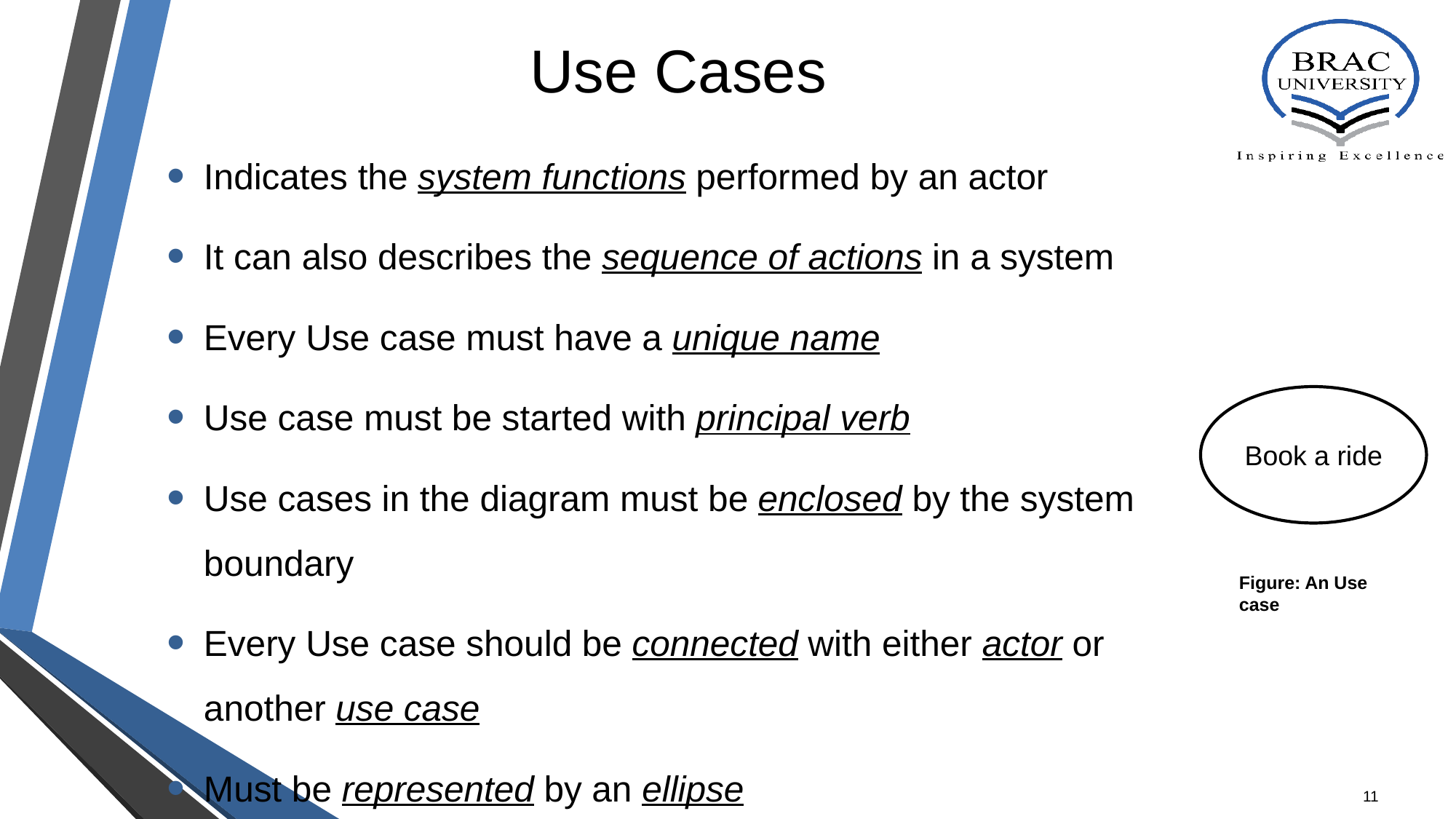

# Use Cases
Indicates the system functions performed by an actor
It can also describes the sequence of actions in a system
Every Use case must have a unique name
Use case must be started with principal verb
Use cases in the diagram must be enclosed by the system boundary
Every Use case should be connected with either actor or another use case
Must be represented by an ellipse
Book a ride
Figure: An Use case
11